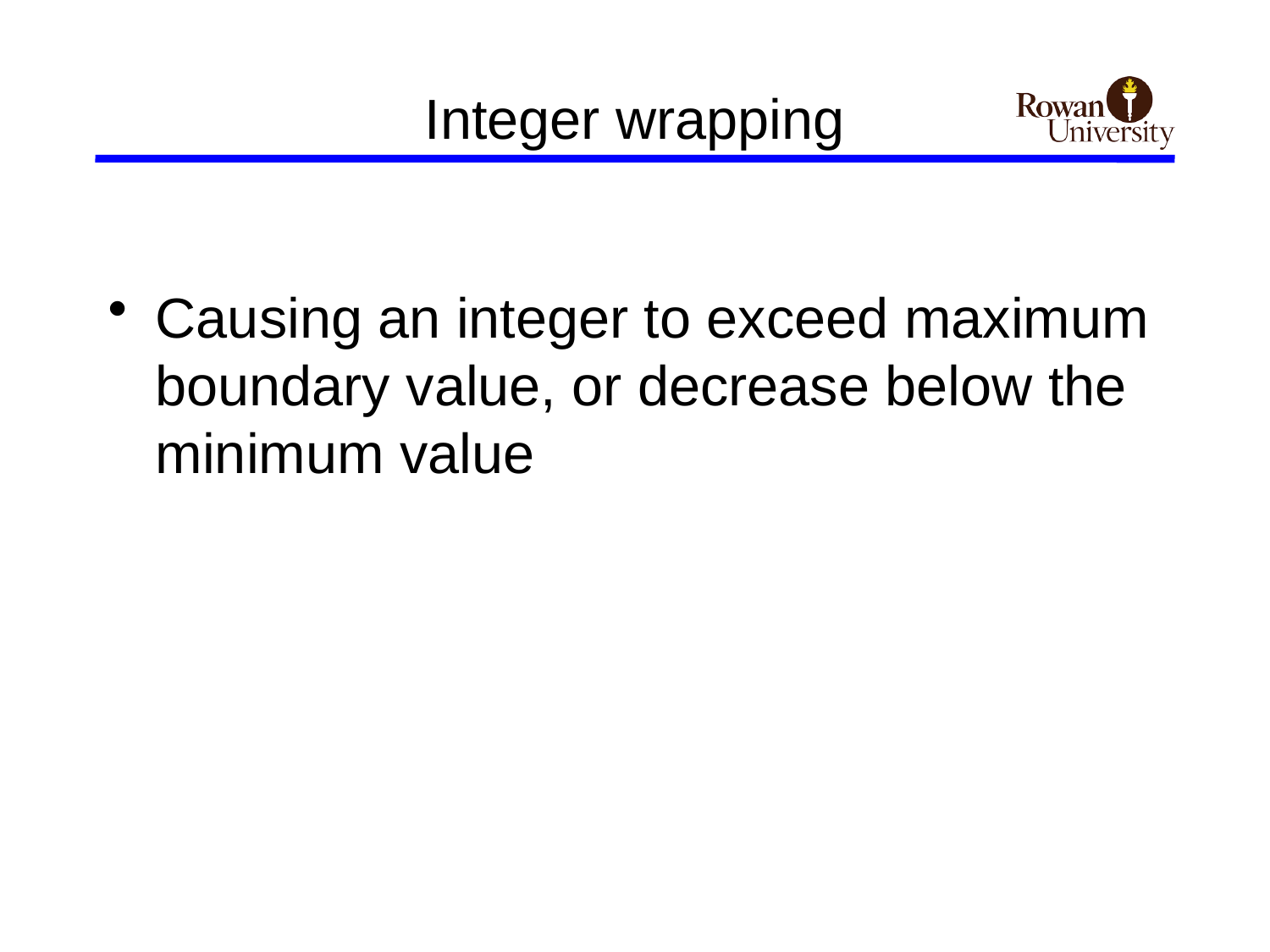

# Integer wrapping
Causing an integer to exceed maximum boundary value, or decrease below the minimum value